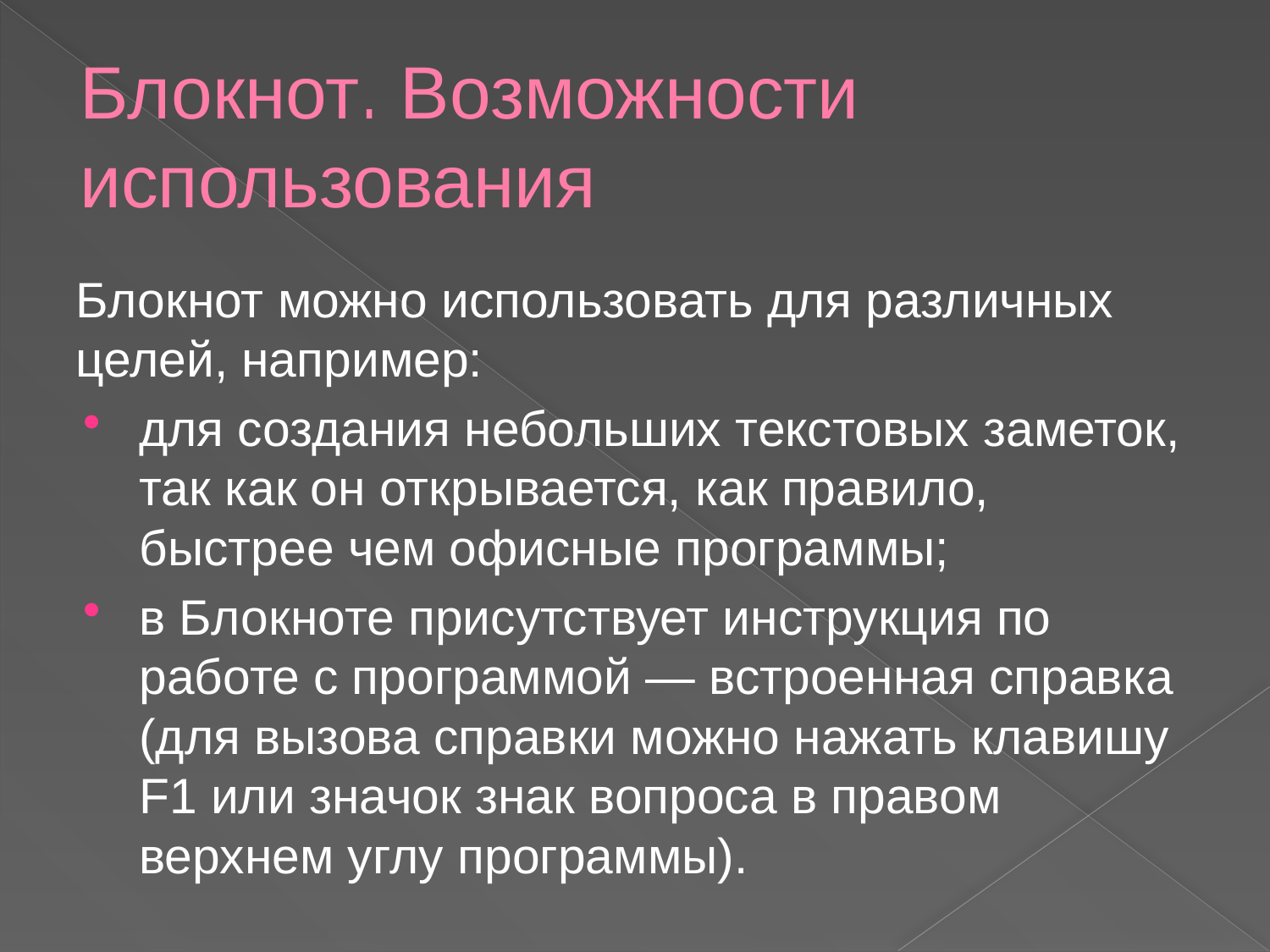

# Блокнот. Возможности использования
Блокнот можно использовать для различных целей, например:
для создания небольших текстовых заметок, так как он открывается, как правило, быстрее чем офисные программы;
в Блокноте присутствует инструкция по работе с программой — встроенная справка (для вызова справки можно нажать клавишу F1 или значок знак вопроса в правом верхнем углу программы).